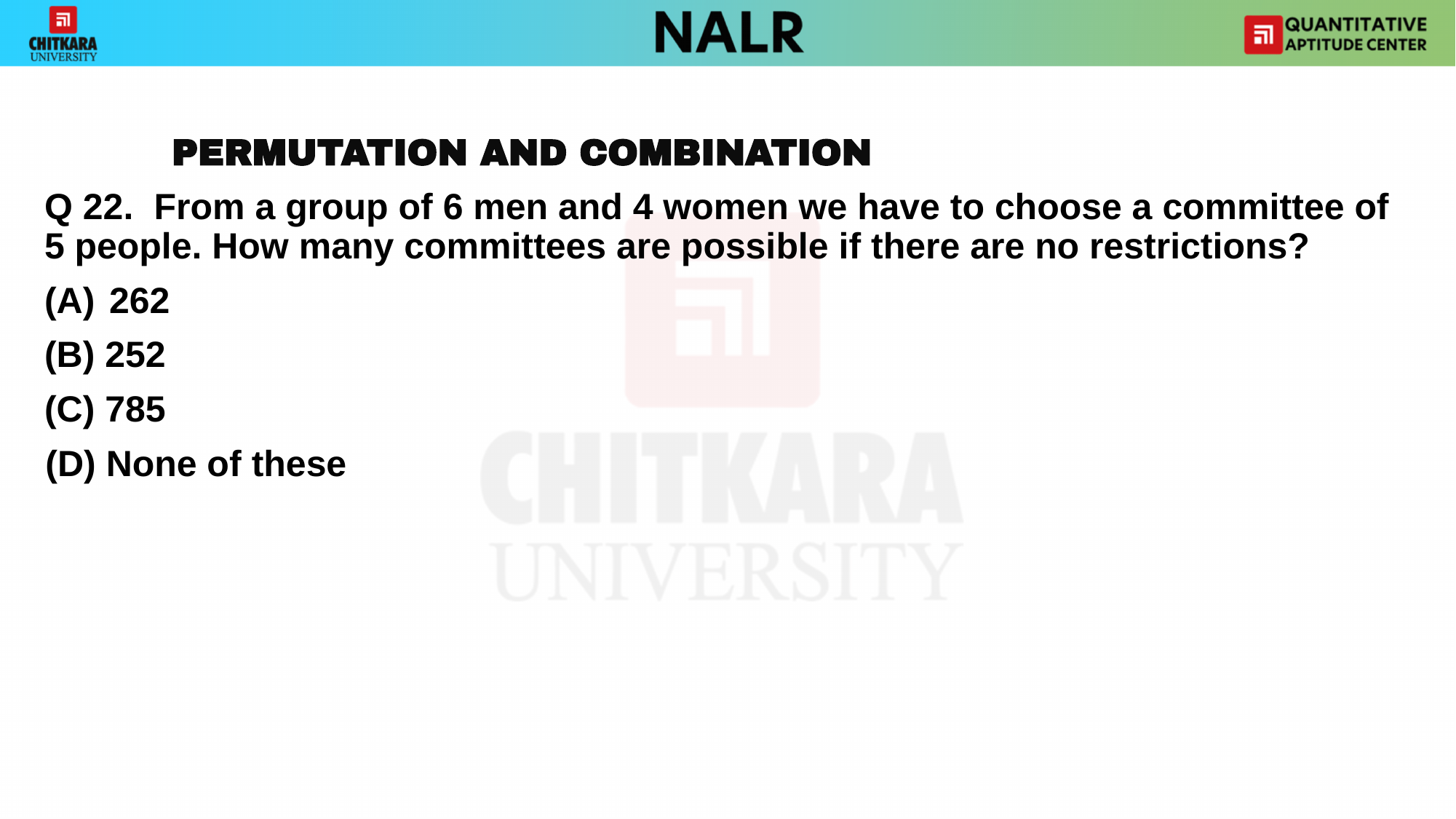

PERMUTATION AND COMBINATION
Q 22.  From a group of 6 men and 4 women we have to choose a committee of 5 people. How many committees are possible if there are no restrictions?
 262
(B) 252
(C) 785
 (D) None of these